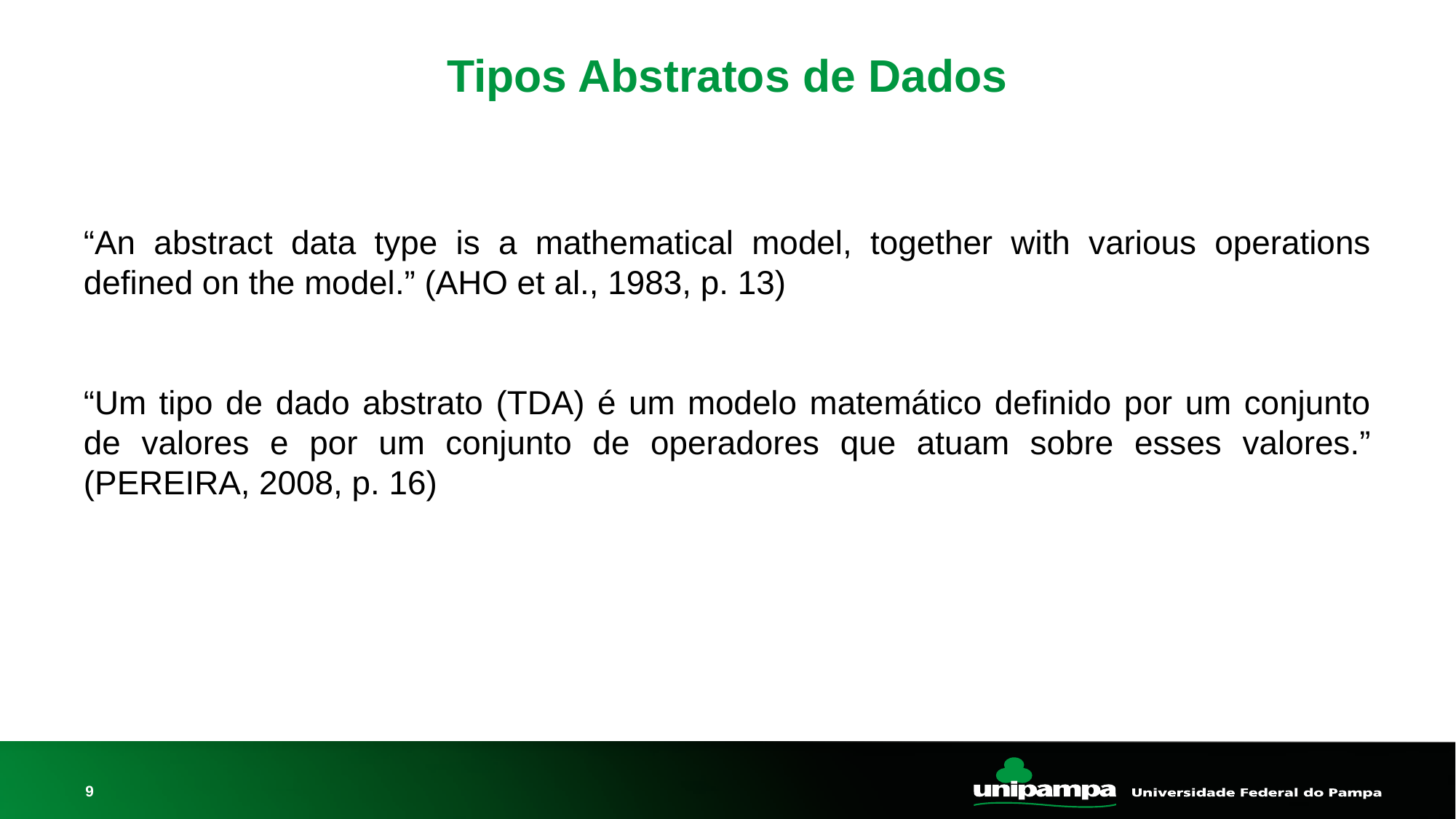

# Tipos Abstratos de Dados

“An abstract data type is a mathematical model, together with various operations defined on the model.” (AHO et al., 1983, p. 13)

“Um tipo de dado abstrato (TDA) é um modelo matemático definido por um conjunto de valores e por um conjunto de operadores que atuam sobre esses valores.” (PEREIRA, 2008, p. 16)